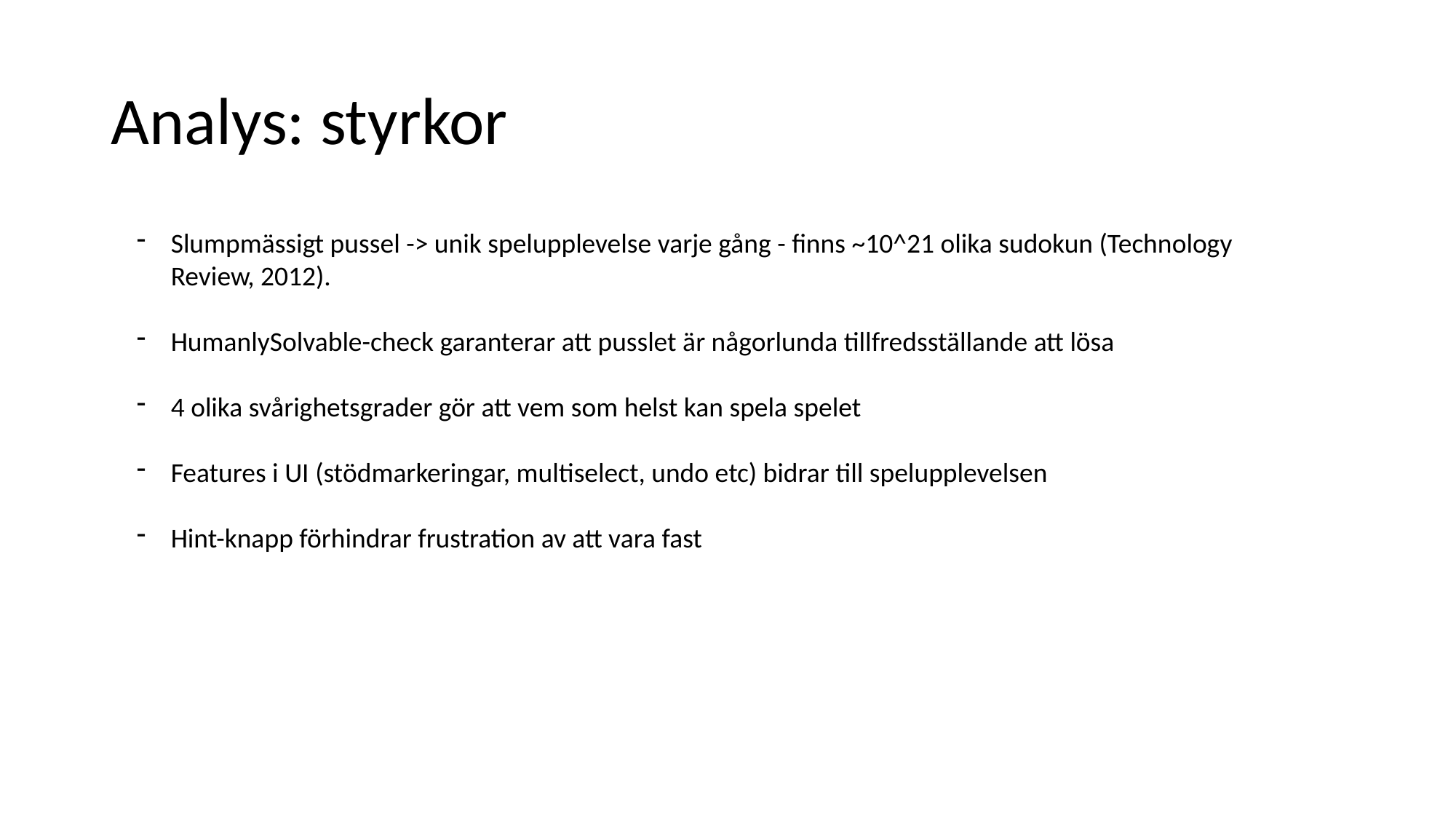

# Analys: styrkor
Slumpmässigt pussel -> unik spelupplevelse varje gång - finns ~10^21 olika sudokun (Technology Review, 2012).
HumanlySolvable-check garanterar att pusslet är någorlunda tillfredsställande att lösa
4 olika svårighetsgrader gör att vem som helst kan spela spelet
Features i UI (stödmarkeringar, multiselect, undo etc) bidrar till spelupplevelsen
Hint-knapp förhindrar frustration av att vara fast